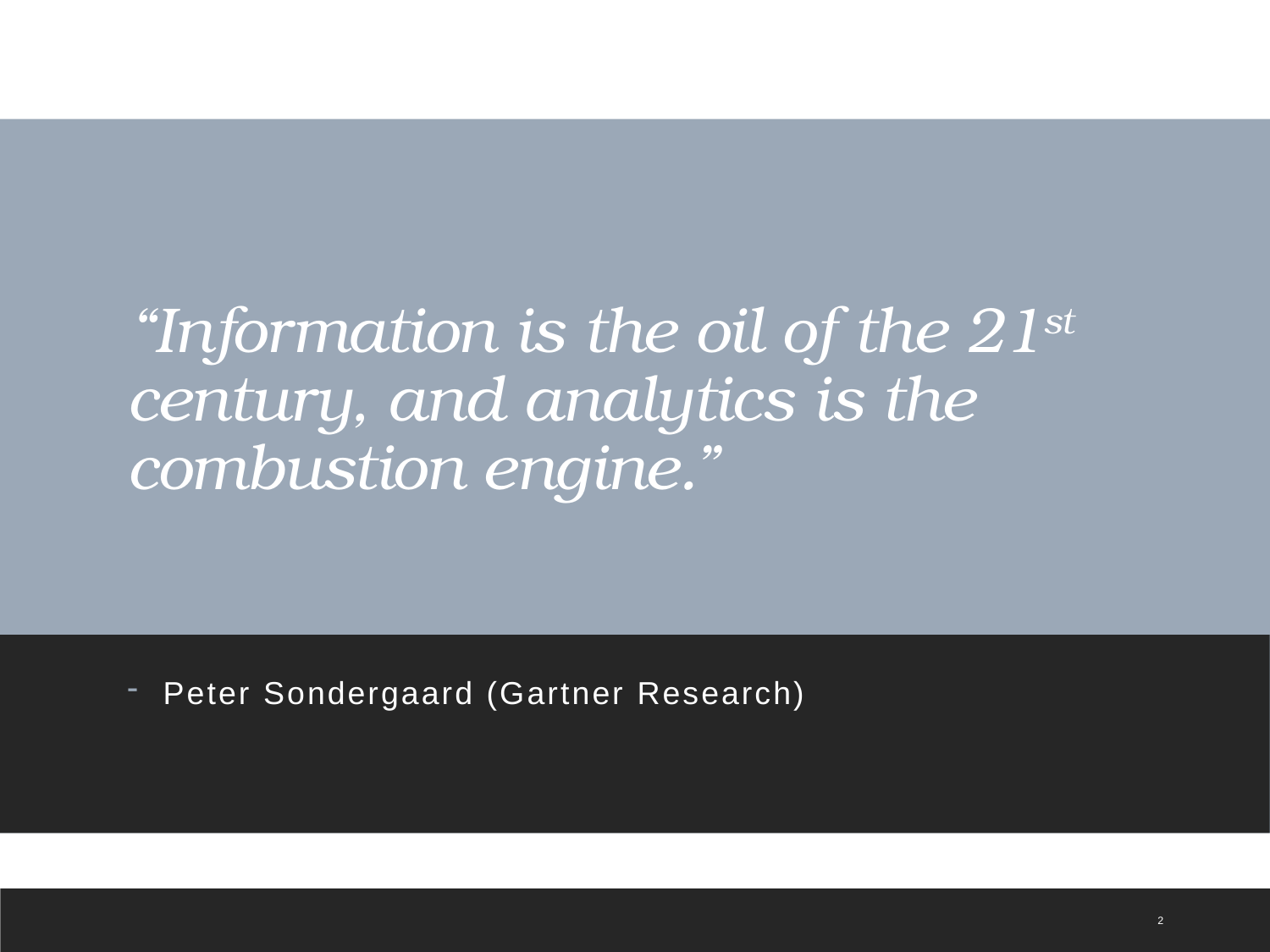

# “Information is the oil of the 21st century, and analytics is the combustion engine.”

Peter Sondergaard (Gartner Research)
2